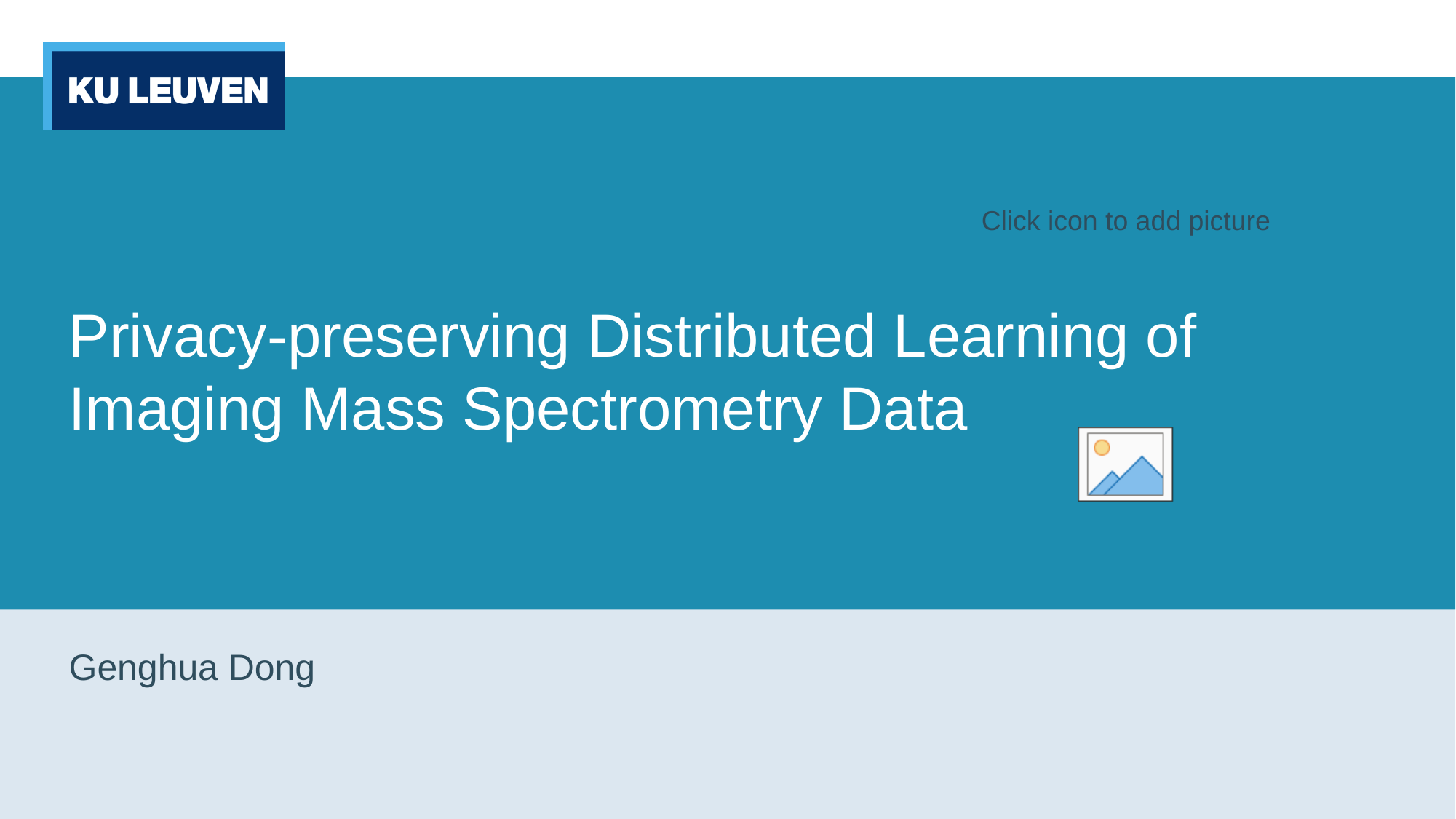

# Privacy-preserving Distributed Learning of Imaging Mass Spectrometry Data

Genghua Dong